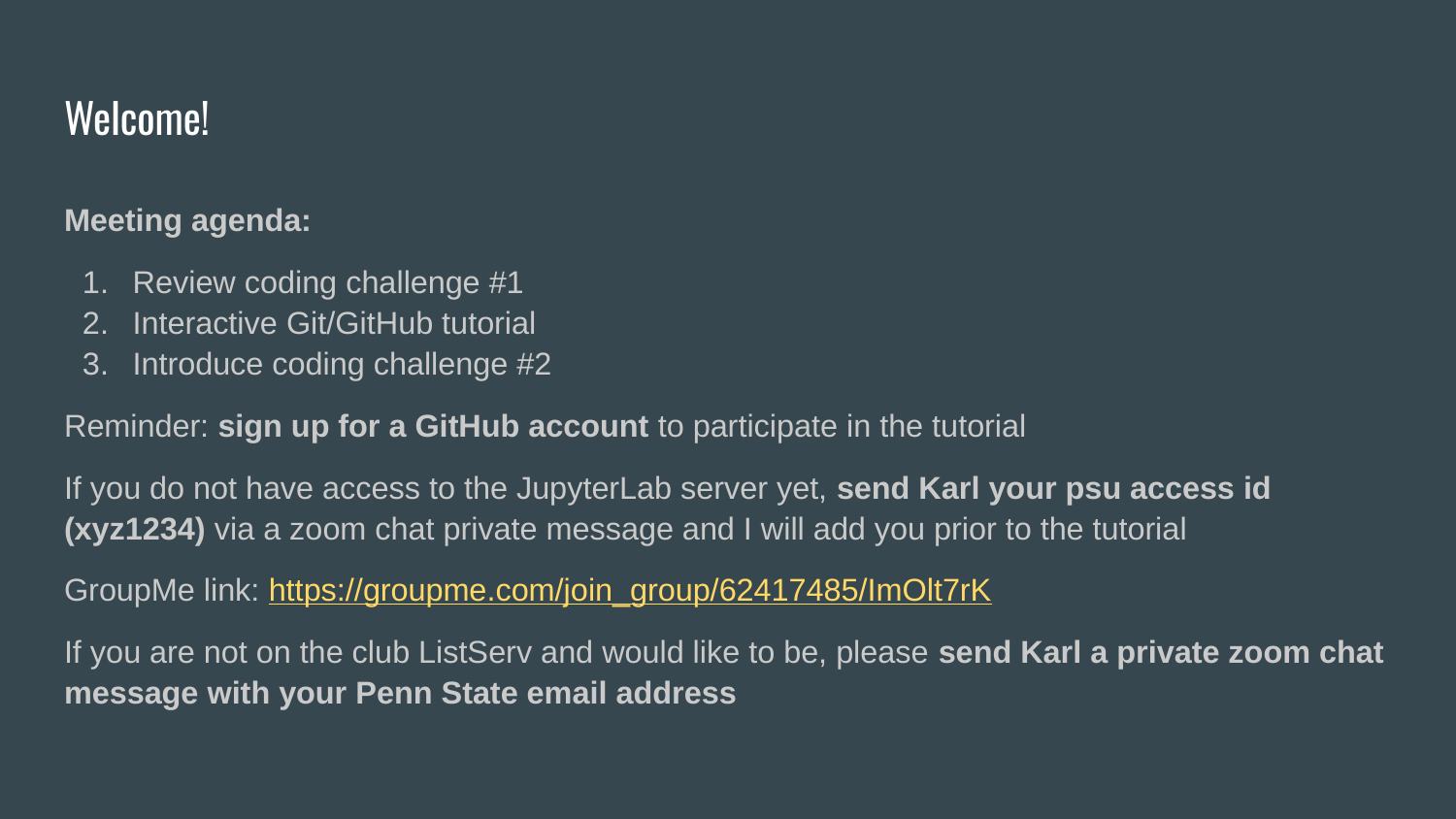

# Welcome!
Meeting agenda:
Review coding challenge #1
Interactive Git/GitHub tutorial
Introduce coding challenge #2
Reminder: sign up for a GitHub account to participate in the tutorial
If you do not have access to the JupyterLab server yet, send Karl your psu access id (xyz1234) via a zoom chat private message and I will add you prior to the tutorial
GroupMe link: https://groupme.com/join_group/62417485/ImOlt7rK
If you are not on the club ListServ and would like to be, please send Karl a private zoom chat message with your Penn State email address